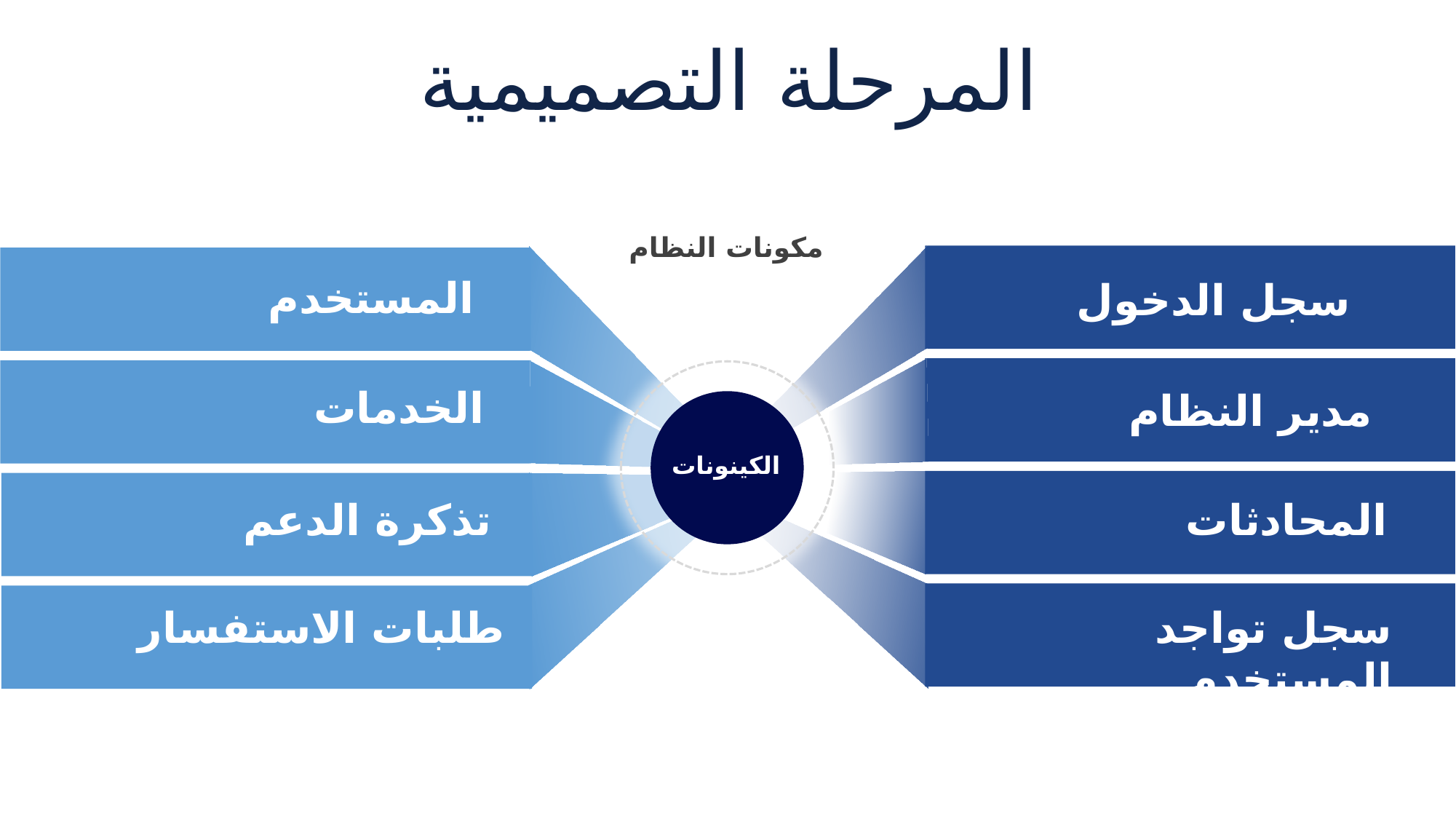

المرحلة التصميمية
مكونات النظام

المستخدم
سجل الدخول

الخدمات
مدير النظام
الكينونات
تذكرة الدعم
المحادثات
طلبات الاستفسار
سجل تواجد المستخدم